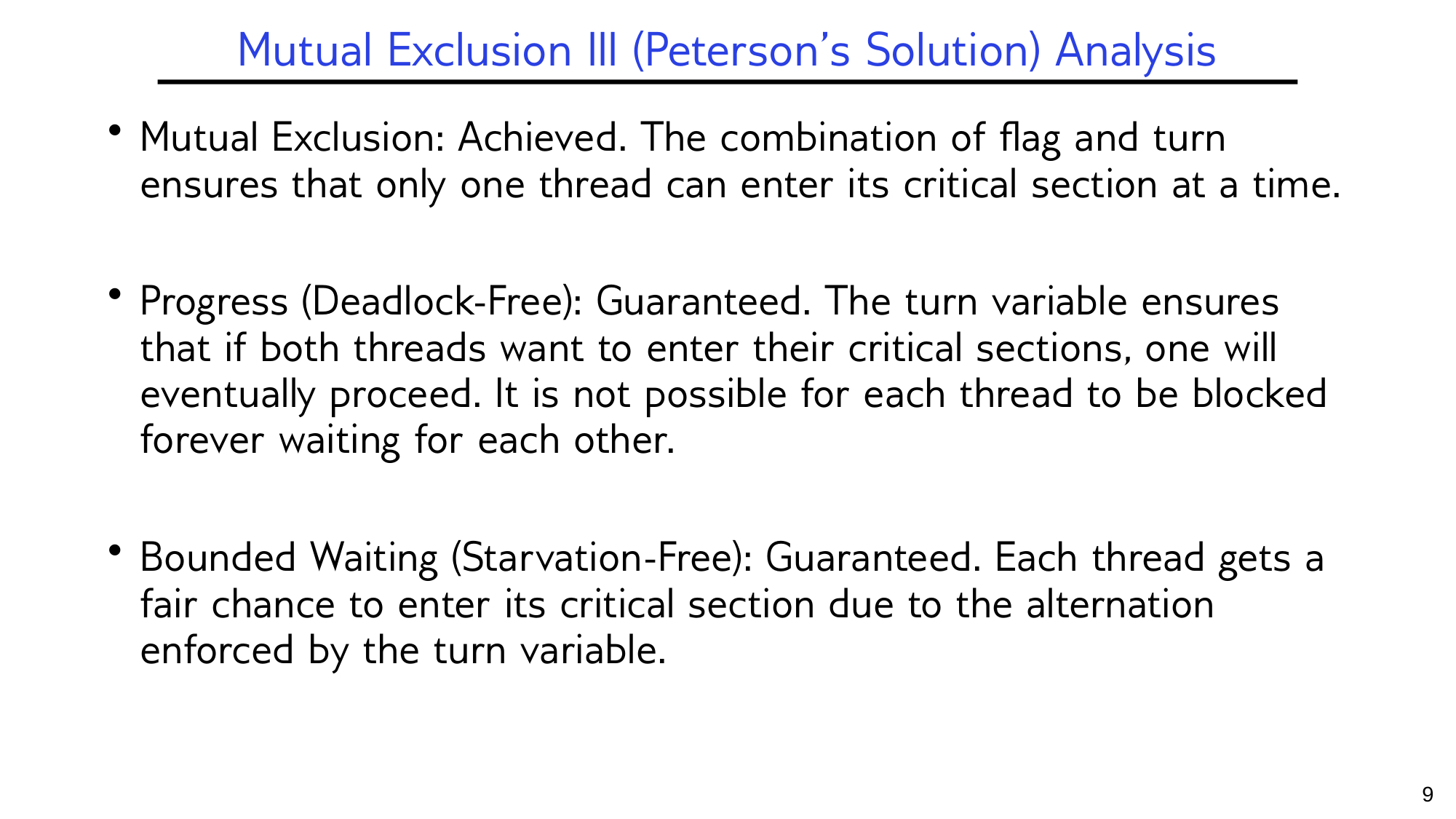

# Mutual Exclusion III (Peterson’s Solution) Analysis
Mutual Exclusion: Achieved. The combination of flag and turn ensures that only one thread can enter its critical section at a time.

Progress (Deadlock-Free): Guaranteed. The turn variable ensures that if both threads want to enter their critical sections, one will eventually proceed. It is not possible for each thread to be blocked forever waiting for each other.

Bounded Waiting (Starvation-Free): Guaranteed. Each thread gets a fair chance to enter its critical section due to the alternation enforced by the turn variable.